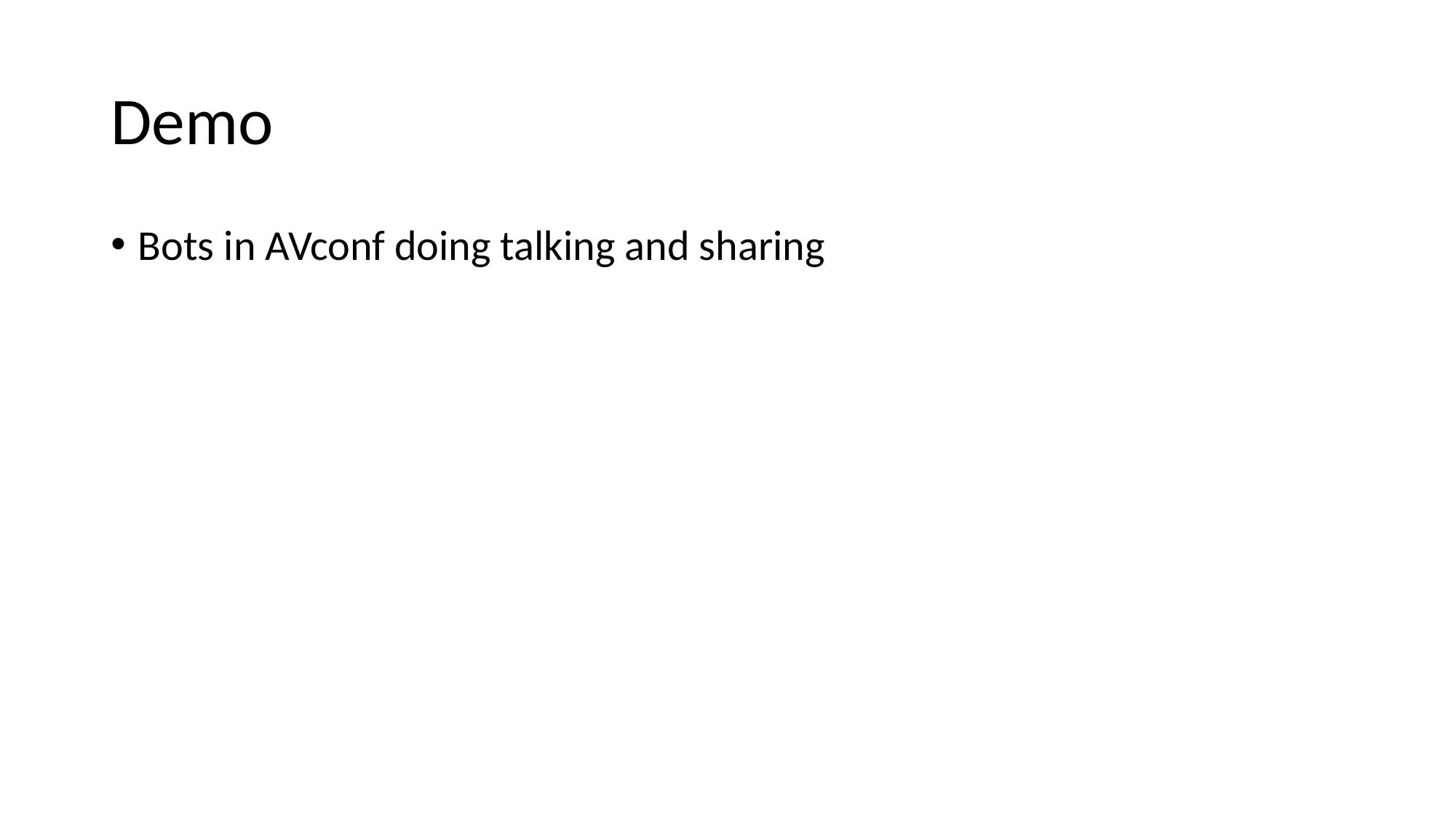

# Demo
Bots in AVconf doing talking and sharing